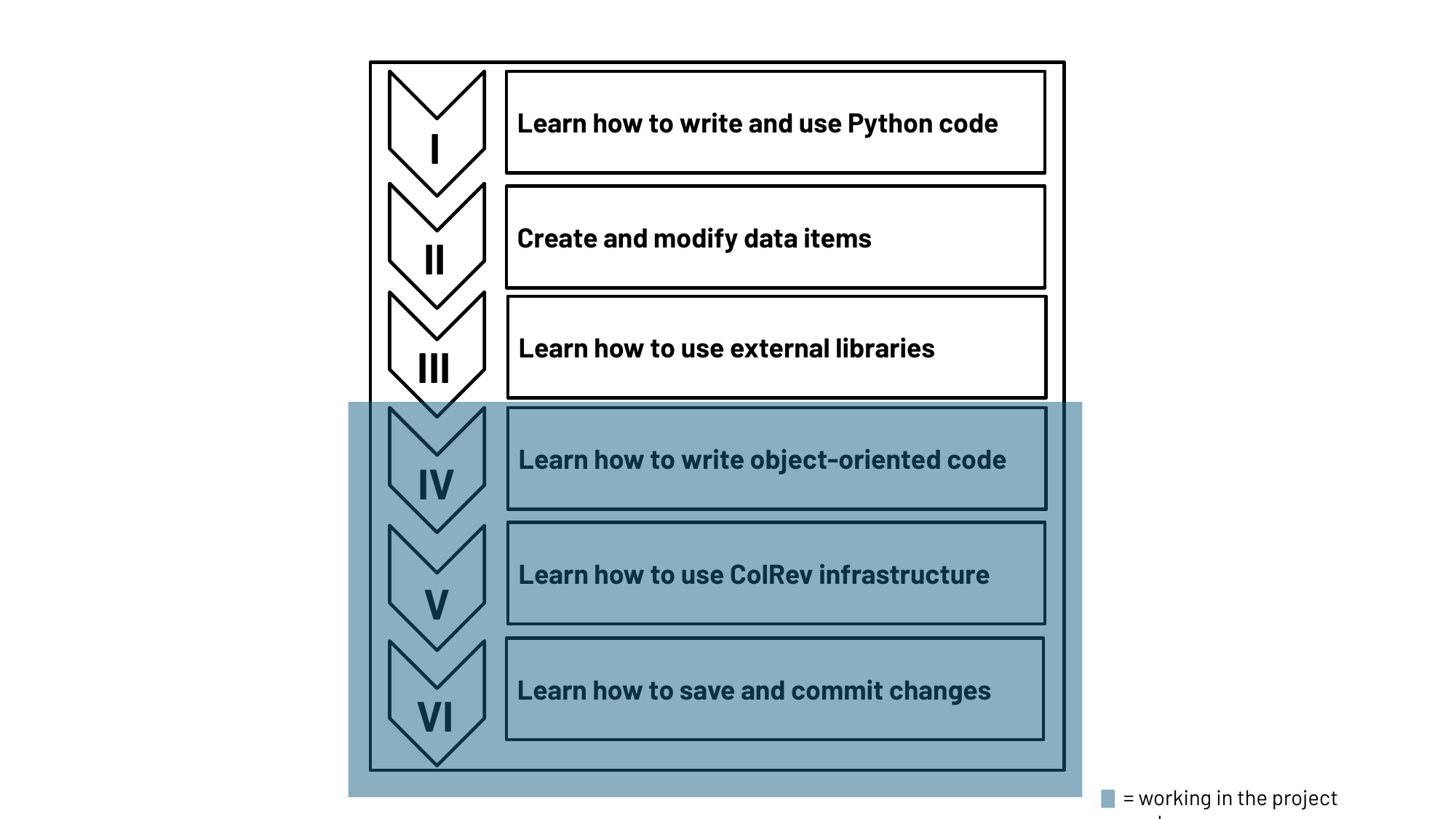

Learn how to write and use Python code

I
Create and modify data items

II
Learn how to use external libraries

III

Learn how to write object-oriented code

IV
Learn how to use ColRev infrastructure

V
Learn how to save and commit changes

VI
= working in the project package